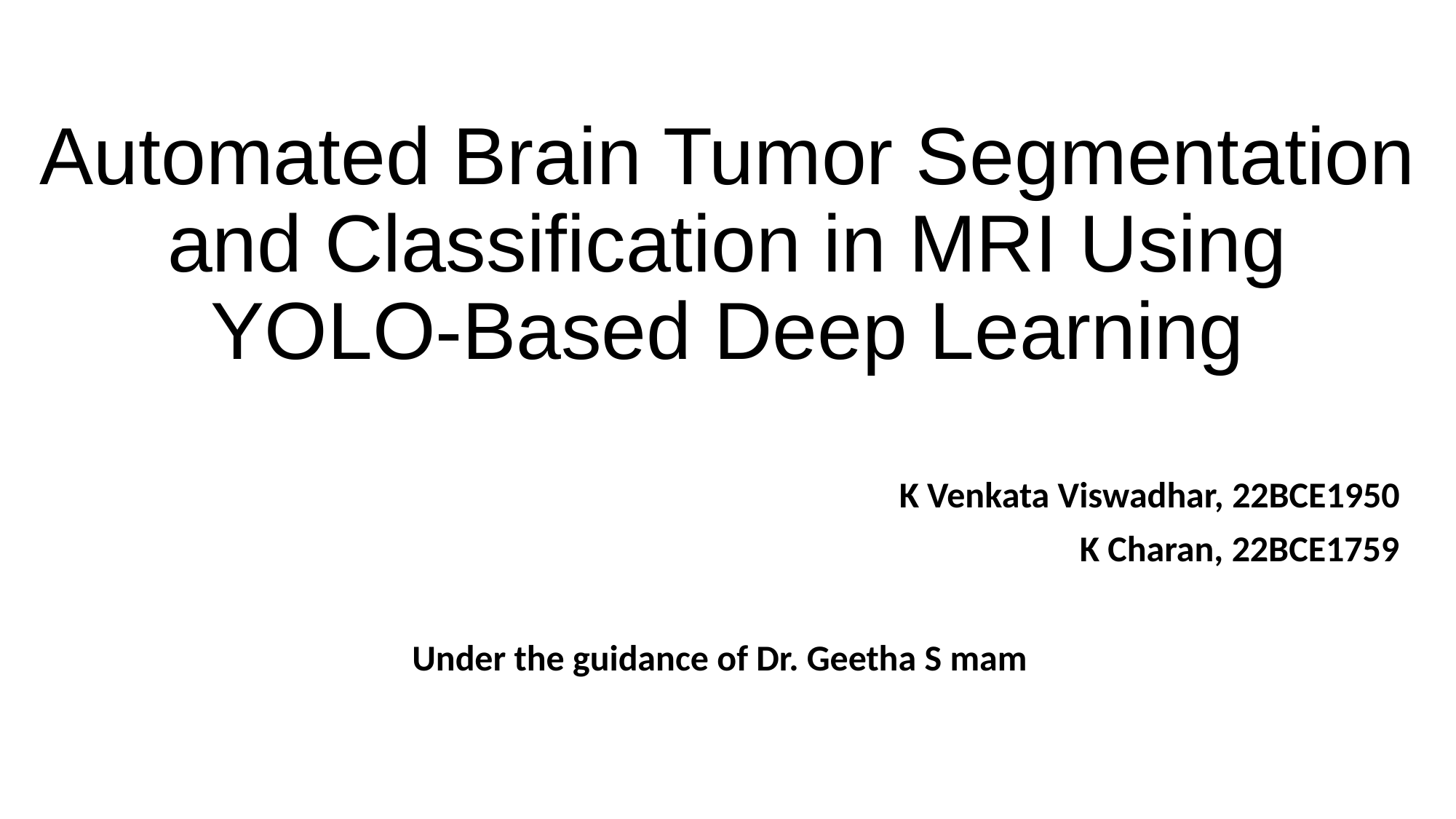

# Automated Brain Tumor Segmentation and Classification in MRI Using YOLO-Based Deep Learning
                                                                                                         K Venkata Viswadhar, 22BCE1950
                                                                                                                               K Charan, 22BCE1759

Under the guidance of Dr. Geetha S mam